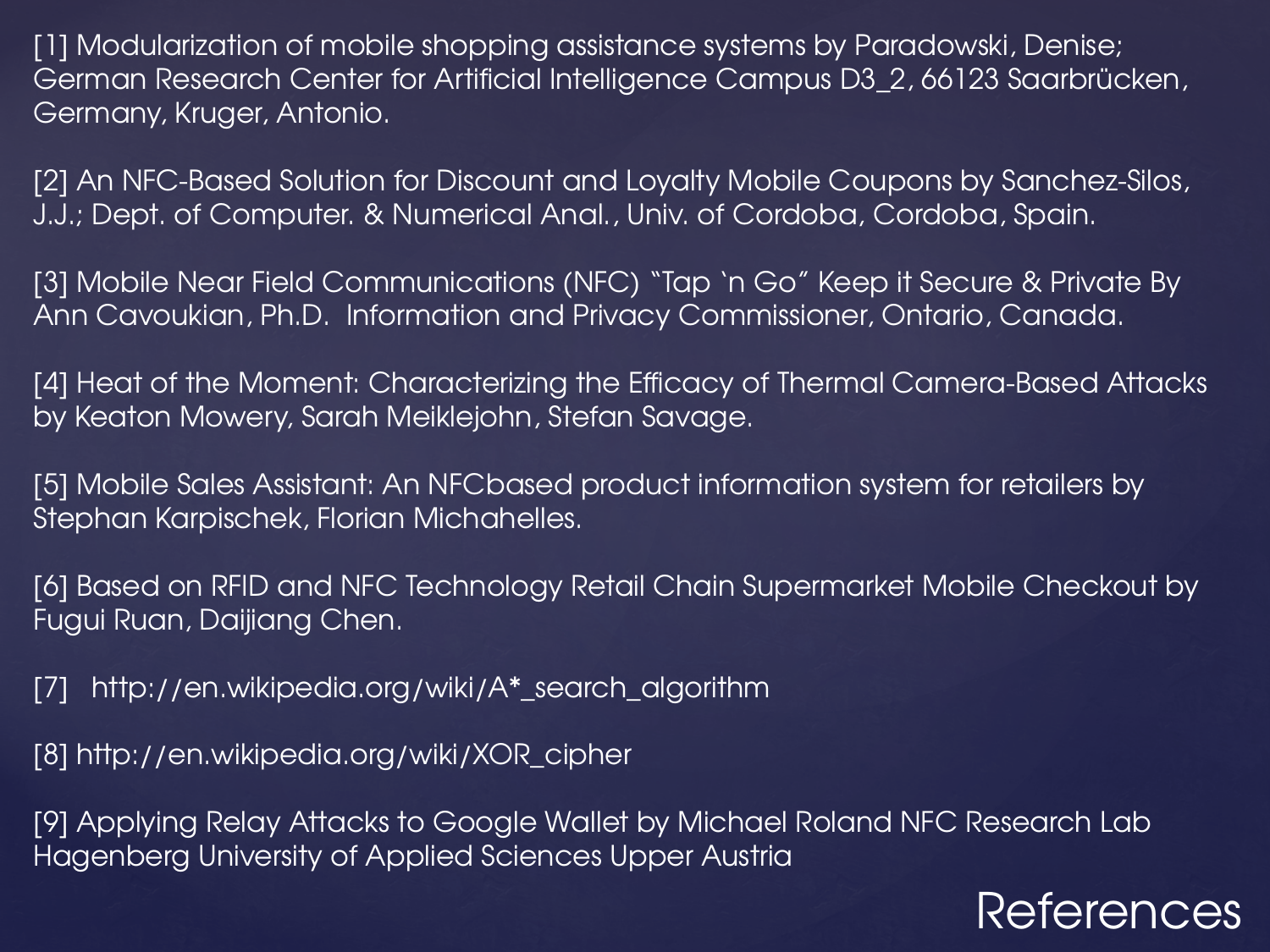

[1] Modularization of mobile shopping assistance systems by Paradowski, Denise; German Research Center for Artificial Intelligence Campus D3_2, 66123 Saarbrücken, Germany, Kruger, Antonio.

[2] An NFC-Based Solution for Discount and Loyalty Mobile Coupons by Sanchez-Silos, J.J.; Dept. of Computer. & Numerical Anal., Univ. of Cordoba, Cordoba, Spain.

[3] Mobile Near Field Communications (NFC) “Tap ‘n Go” Keep it Secure & Private By Ann Cavoukian, Ph.D.  Information and Privacy Commissioner, Ontario, Canada.

[4] Heat of the Moment: Characterizing the Efficacy of Thermal Camera-Based Attacks by Keaton Mowery, Sarah Meiklejohn, Stefan Savage.

[5] Mobile Sales Assistant: An NFC­based product information system for retailers by Stephan Karpischek, Florian Michahelles.

[6] Based on RFID and NFC Technology Retail Chain Supermarket Mobile Checkout by Fugui Ruan, Daijiang Chen.

[7]   http://en.wikipedia.org/wiki/A*_search_algorithm

[8] http://en.wikipedia.org/wiki/XOR_cipher

[9] Applying Relay Attacks to Google Wallet by Michael Roland NFC Research Lab Hagenberg University of Applied Sciences Upper Austria
# References